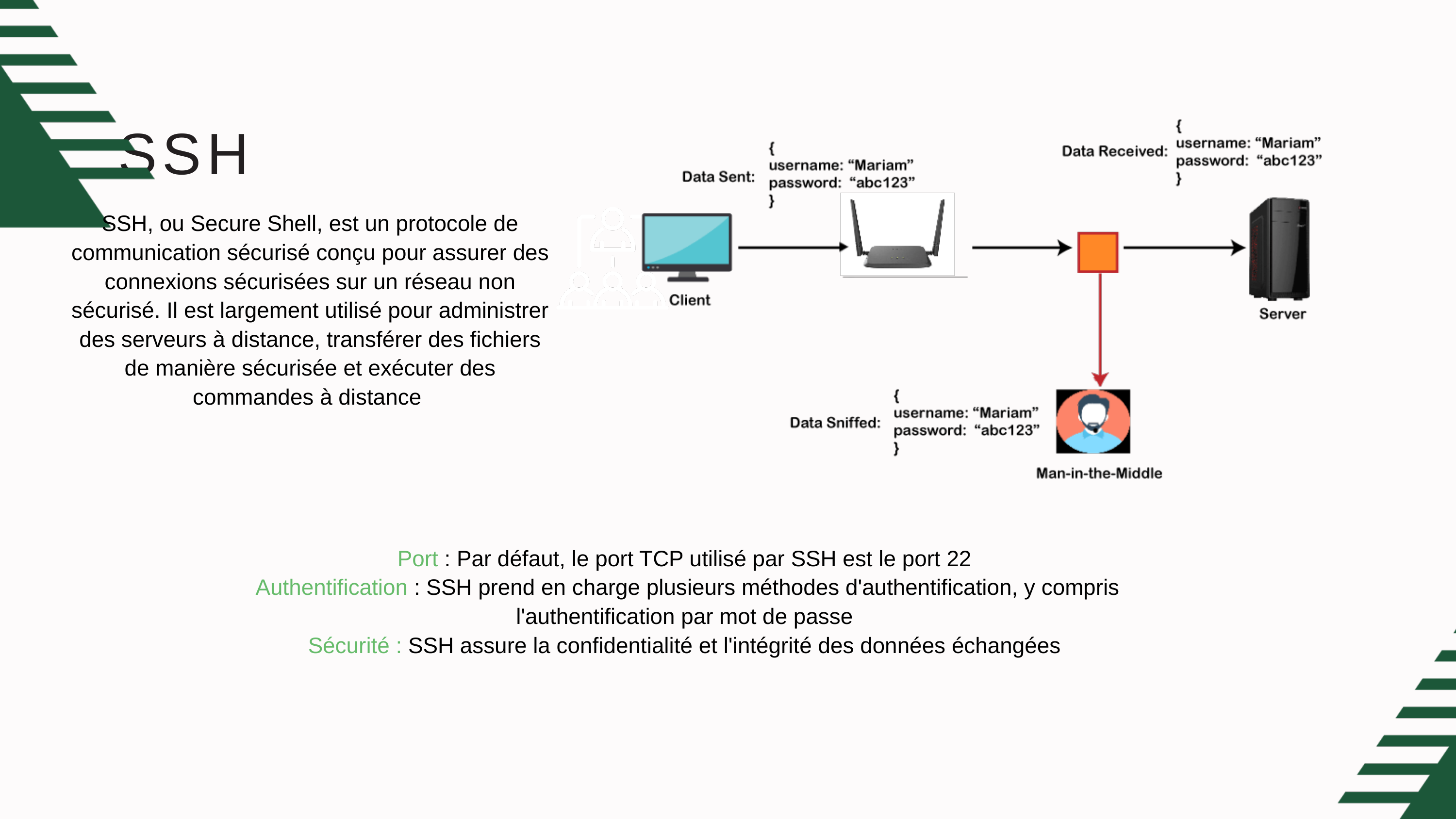

SSH

SSH, ou Secure Shell, est un protocole de communication sécurisé conçu pour assurer des connexions sécurisées sur un réseau non sécurisé. Il est largement utilisé pour administrer des serveurs à distance, transférer des fichiers de manière sécurisée et exécuter des commandes à distance

Port : Par défaut, le port TCP utilisé par SSH est le port 22
Authentification : SSH prend en charge plusieurs méthodes d'authentification, y compris l'authentification par mot de passe
Sécurité : SSH assure la confidentialité et l'intégrité des données échangées